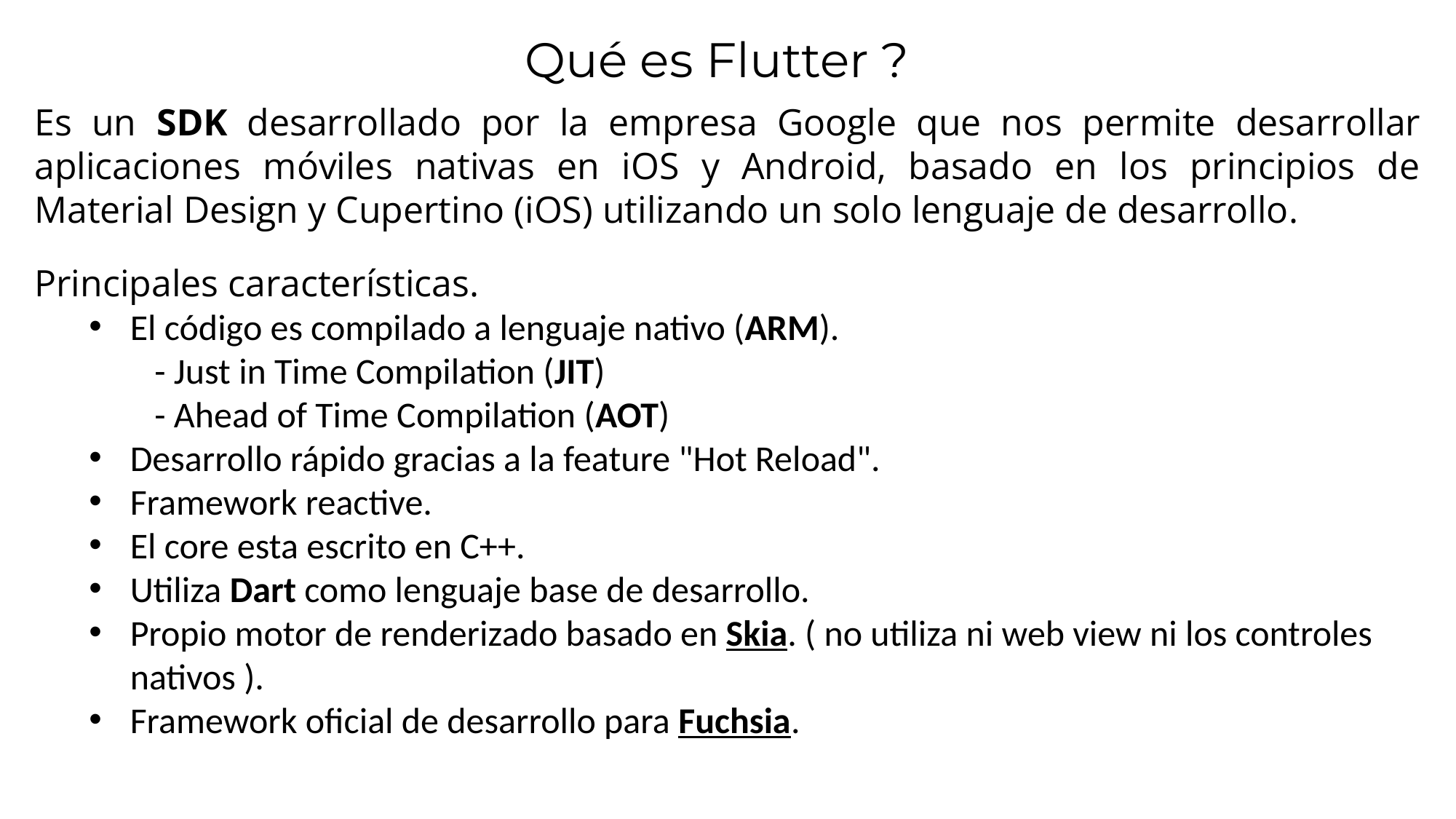

Qué es Flutter ?
Es un SDK desarrollado por la empresa Google que nos permite desarrollar aplicaciones móviles nativas en iOS y Android, basado en los principios de Material Design y Cupertino (iOS) utilizando un solo lenguaje de desarrollo.
Principales características.
El código es compilado a lenguaje nativo (ARM).
        - Just in Time Compilation (JIT)
        - Ahead of Time Compilation (AOT)
Desarrollo rápido gracias a la feature "Hot Reload".
Framework reactive.
El core esta escrito en C++.
Utiliza Dart como lenguaje base de desarrollo.
Propio motor de renderizado basado en Skia. ( no utiliza ni web view ni los controles nativos ).
Framework oficial de desarrollo para Fuchsia.